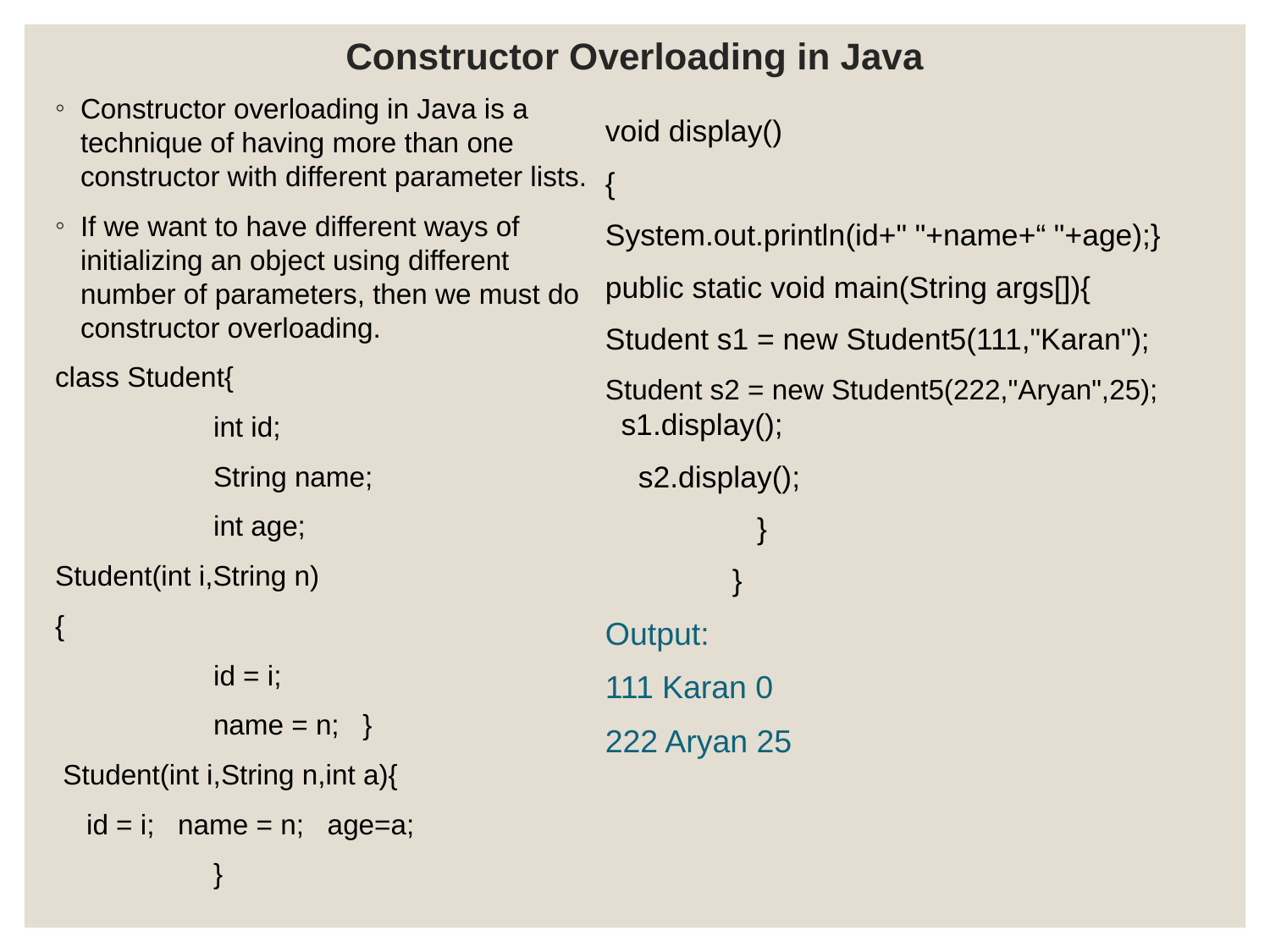

# Constructor Overloading in Java
Constructor overloading in Java is a technique of having more than one constructor with different parameter lists.
If we want to have different ways of initializing an object using different number of parameters, then we must do constructor overloading.
class Student{
	    int id;
	    String name;
	    int age;
Student(int i,String n)
{
	    id = i;
	    name = n;   }
 Student(int i,String n,int a){
    id = i;   name = n;   age=a;
	    }
void display()
{
System.out.println(id+" "+name+“ "+age);}
public static void main(String args[]){
Student s1 = new Student5(111,"Karan");
Student s2 = new Student5(222,"Aryan",25);          s1.display();
    s2.display();
	   }
	}
Output:
111 Karan 0
222 Aryan 25